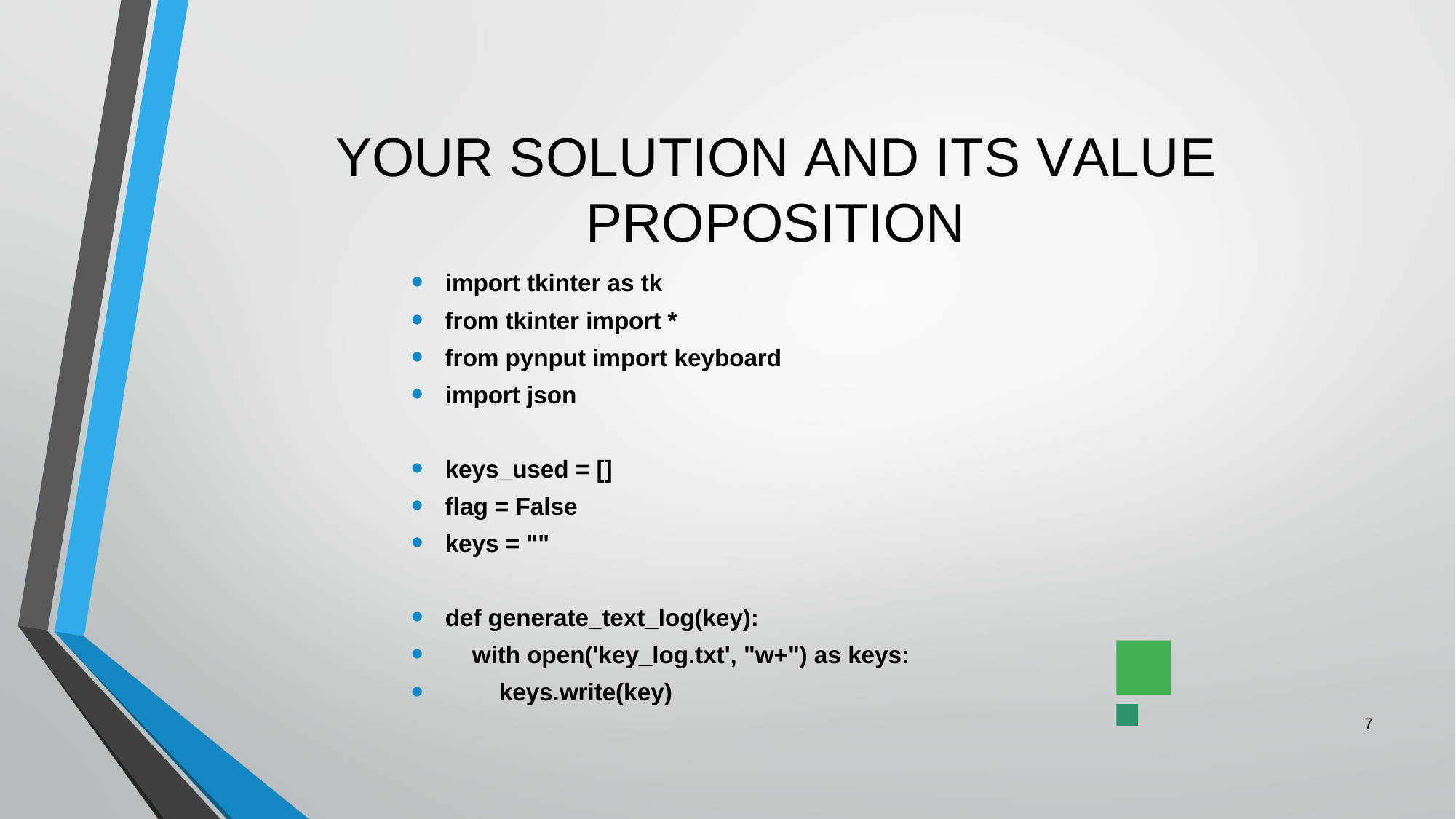

# YOUR SOLUTION AND ITS VALUE PROPOSITION
import tkinter as tk
from tkinter import *
from pynput import keyboard
import json

keys_used = []
flag = False
keys = ""

def generate_text_log(key):
    with open('key_log.txt', "w+") as keys:
        keys.write(key)

7